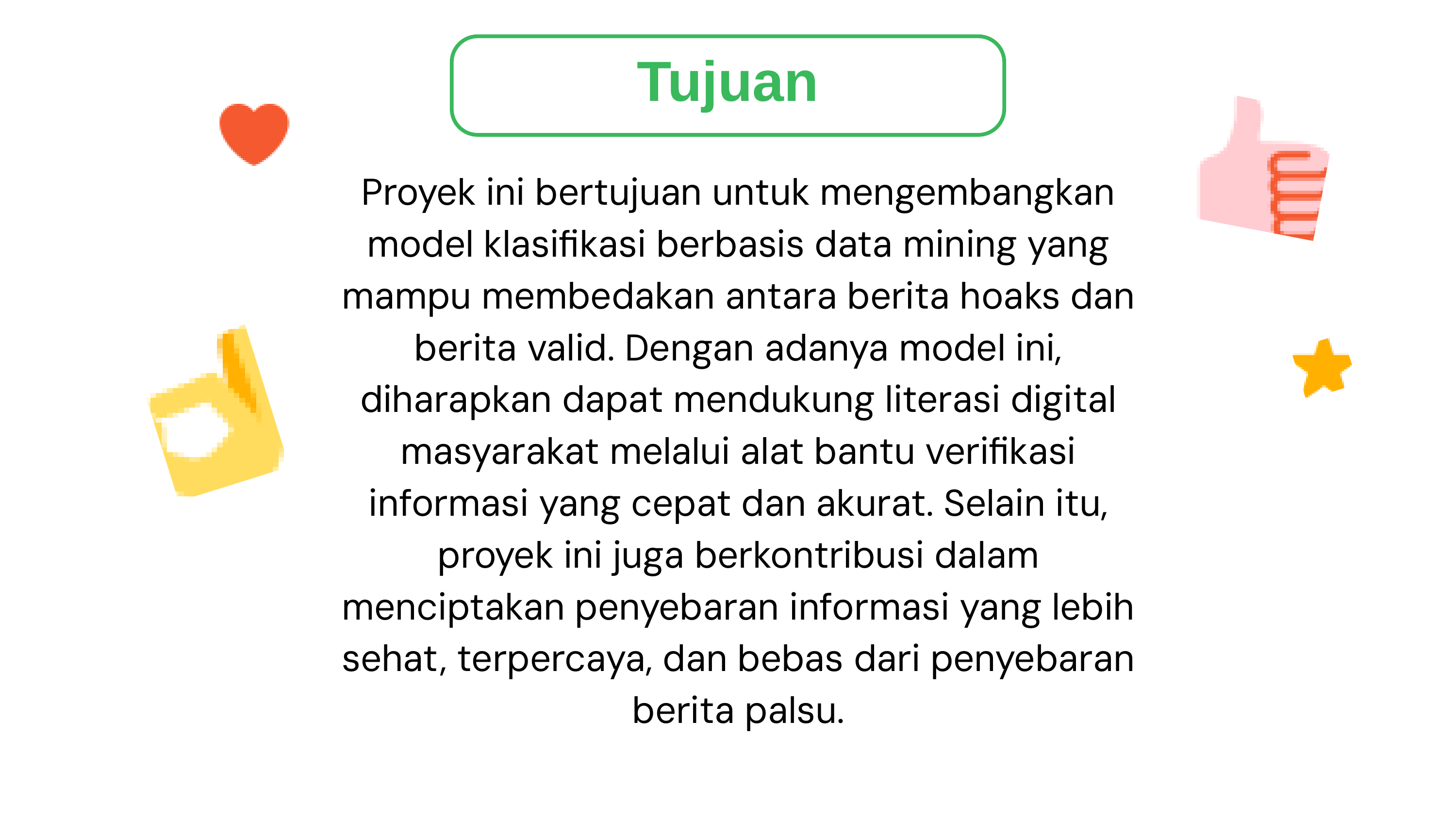

Tujuan

Proyek ini bertujuan untuk mengembangkan model klasifikasi berbasis data mining yang mampu membedakan antara berita hoaks dan berita valid. Dengan adanya model ini, diharapkan dapat mendukung literasi digital masyarakat melalui alat bantu verifikasi informasi yang cepat dan akurat. Selain itu, proyek ini juga berkontribusi dalam menciptakan penyebaran informasi yang lebih sehat, terpercaya, dan bebas dari penyebaran berita palsu.